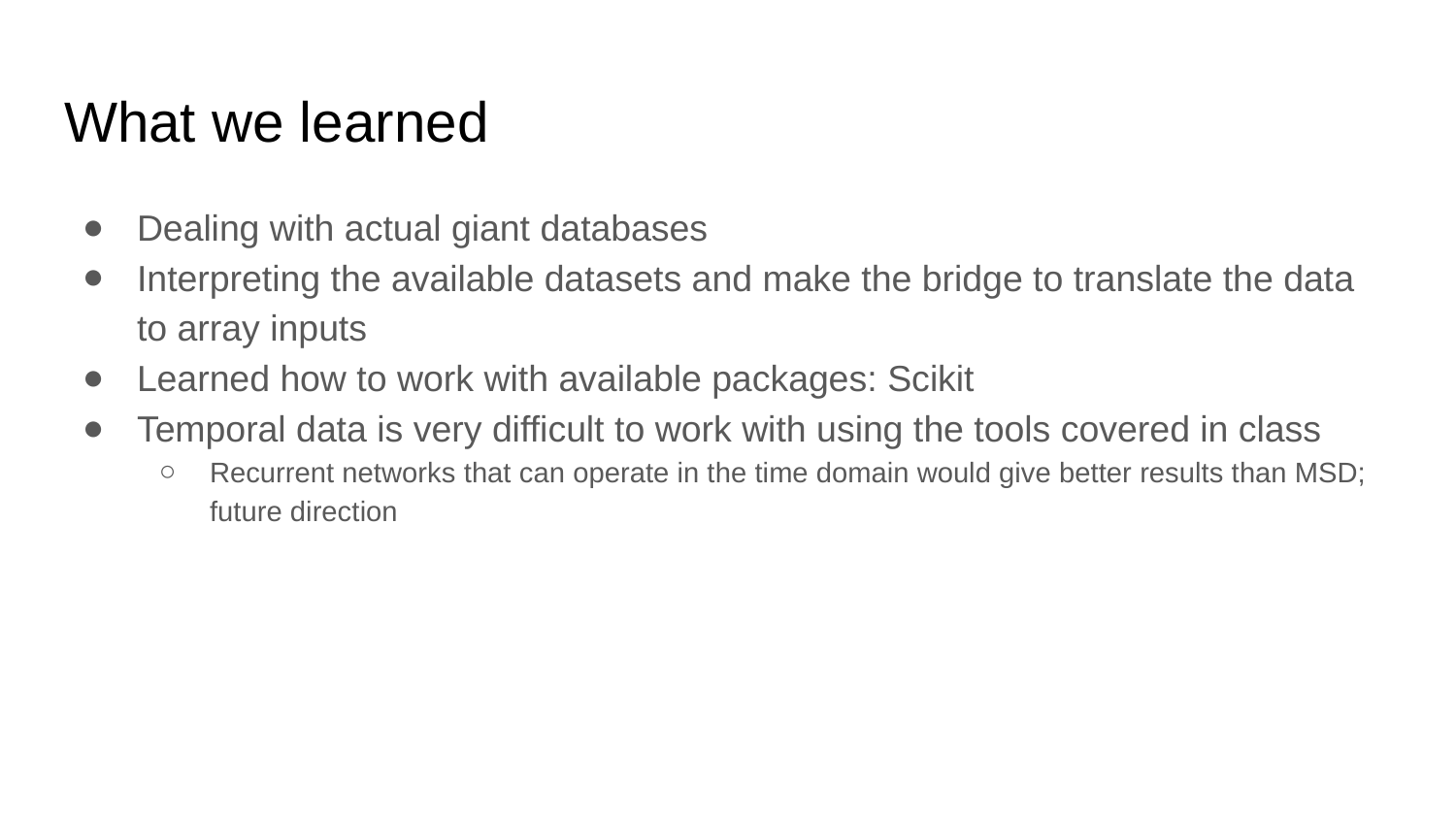

# What we learned
Dealing with actual giant databases
Interpreting the available datasets and make the bridge to translate the data to array inputs
Learned how to work with available packages: Scikit
Temporal data is very difficult to work with using the tools covered in class
Recurrent networks that can operate in the time domain would give better results than MSD; future direction